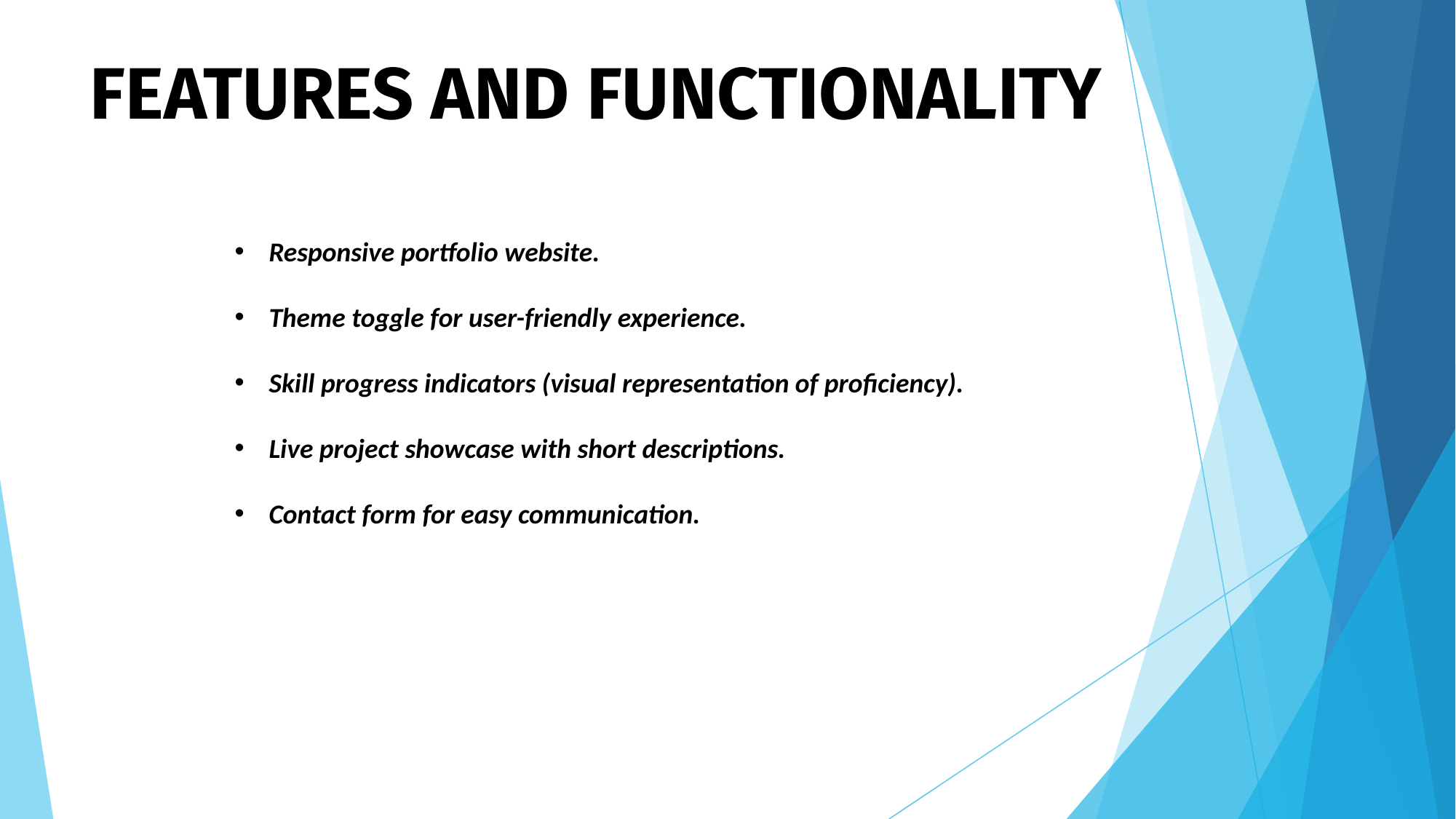

# FEATURES AND FUNCTIONALITY
Responsive portfolio website.

Theme toggle for user-friendly experience.

Skill progress indicators (visual representation of proficiency).

Live project showcase with short descriptions.

Contact form for easy communication.